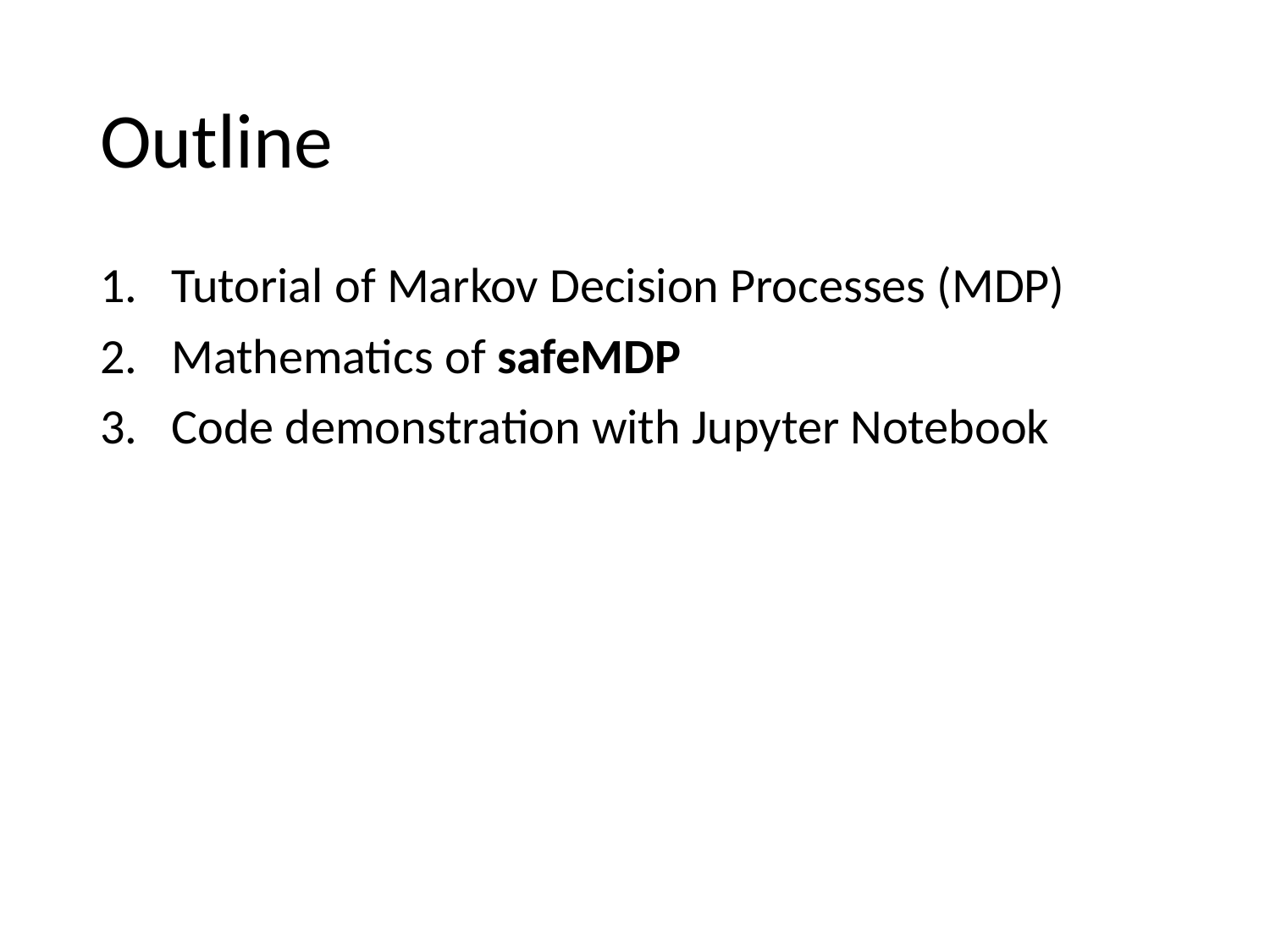

# Outline
Tutorial of Markov Decision Processes (MDP)
Mathematics of safeMDP
Code demonstration with Jupyter Notebook